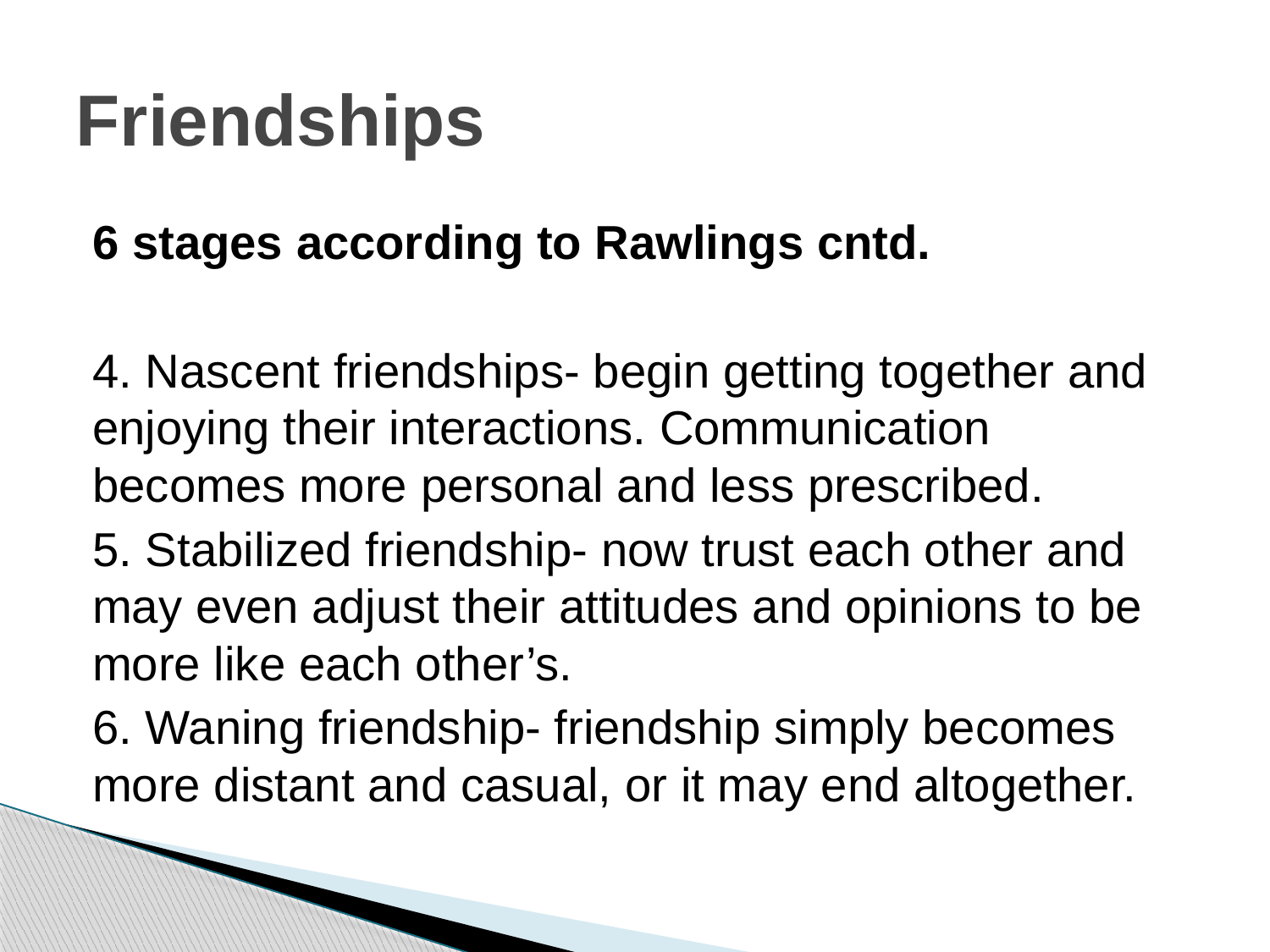

# Friendships
6 stages according to Rawlings cntd.

4. Nascent friendships- begin getting together and enjoying their interactions. Communication becomes more personal and less prescribed.
5. Stabilized friendship- now trust each other and may even adjust their attitudes and opinions to be more like each other’s.
6. Waning friendship- friendship simply becomes more distant and casual, or it may end altogether.